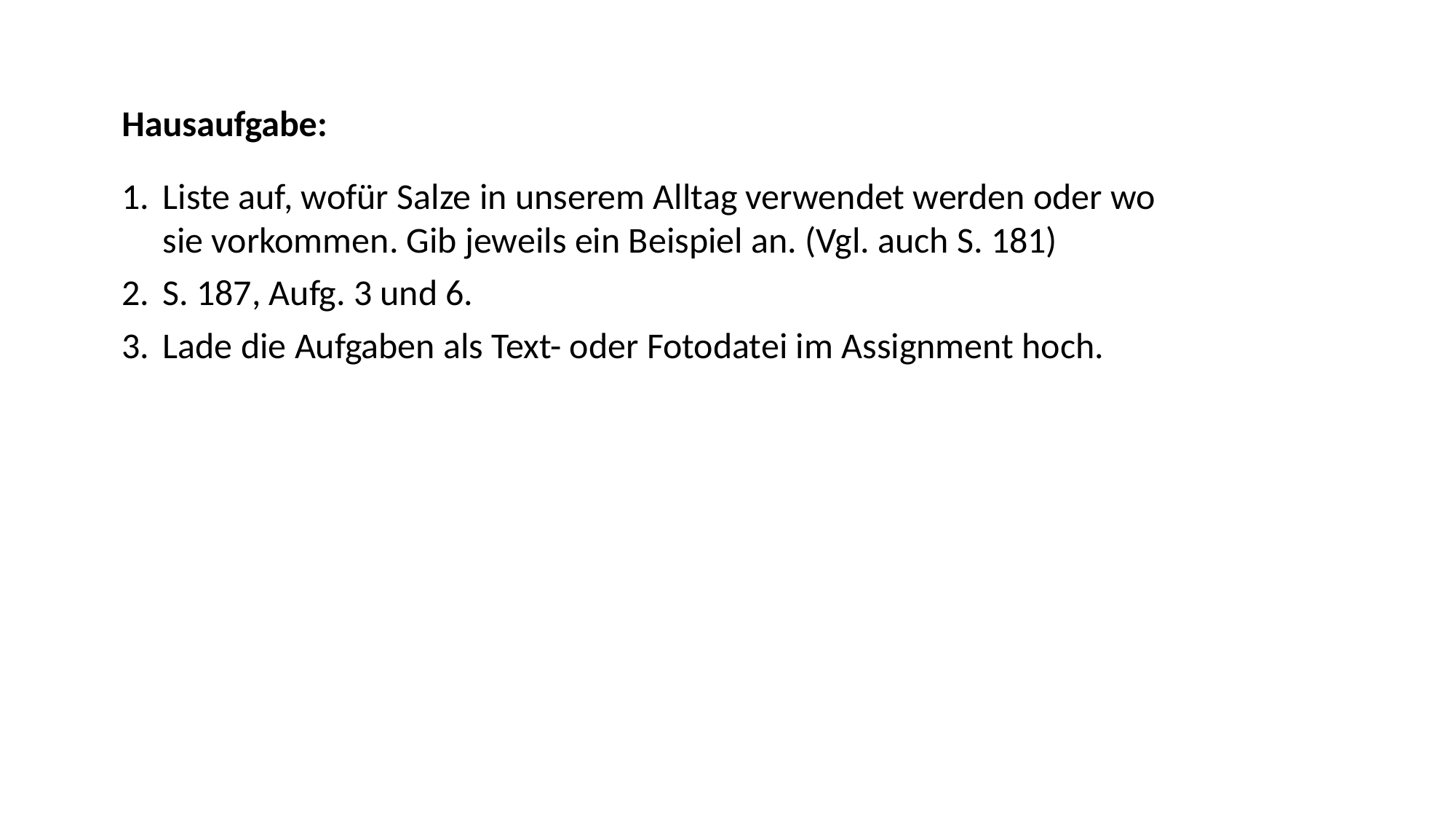

Hausaufgabe:
Liste auf, wofür Salze in unserem Alltag verwendet werden oder wo sie vorkommen. Gib jeweils ein Beispiel an. (Vgl. auch S. 181)
S. 187, Aufg. 3 und 6.
Lade die Aufgaben als Text- oder Fotodatei im Assignment hoch.